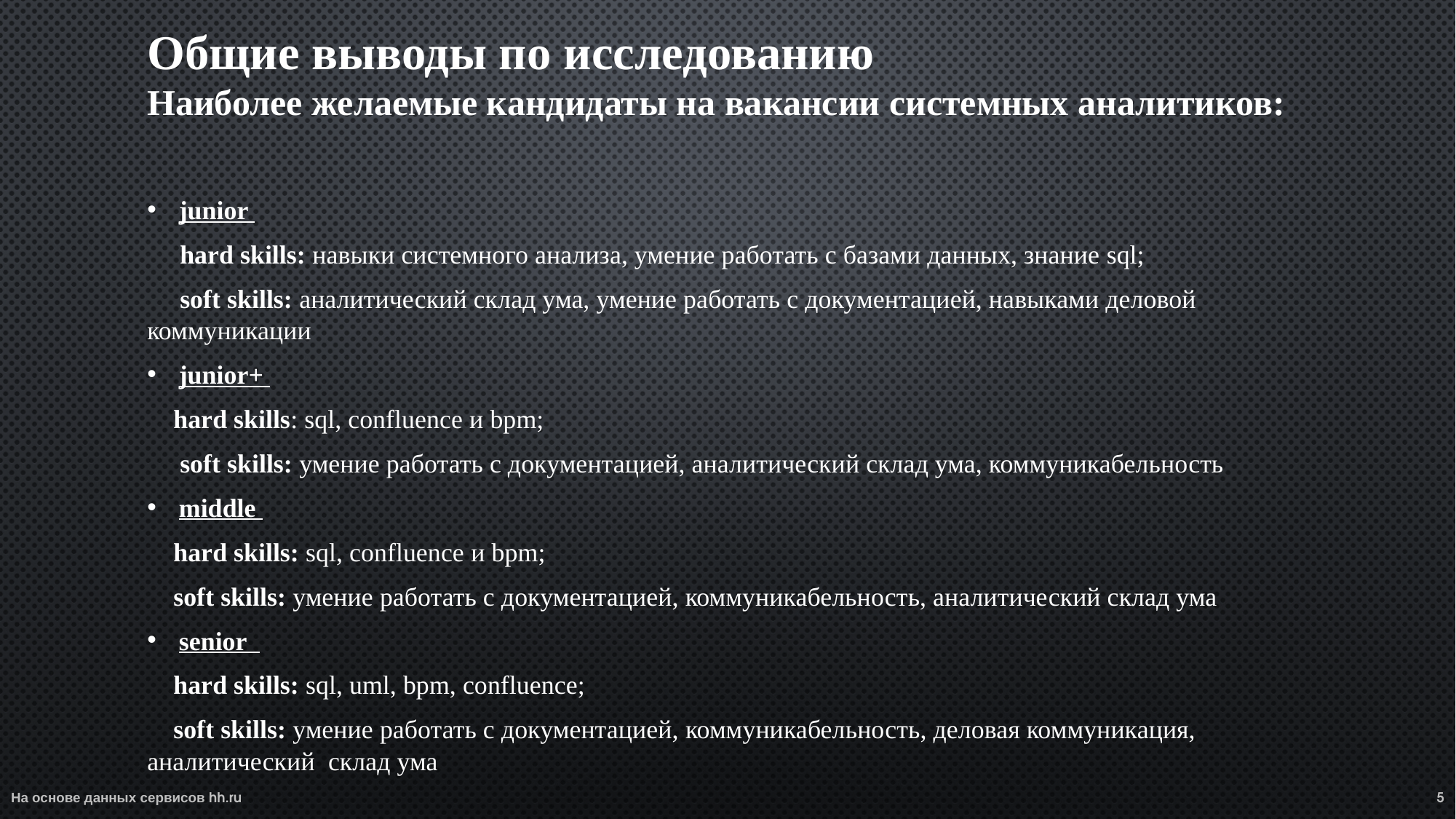

# Общие выводы по исследованию Наиболее желаемые кандидаты на вакансии системных аналитиков:
junior
     hard skills: навыки системного анализа, умение работать с базами данных, знание sql;
     soft skills: аналитический склад ума, умение работать с документацией, навыками деловой коммуникации
junior+
    hard skills: sql, confluence и bpm;
     soft skills: умение работать с документацией, аналитический склад ума, коммуникабельность
middle
    hard skills: sql, confluence и bpm;
    soft skills: умение работать с документацией, коммуникабельность, аналитический склад ума
senior
    hard skills: sql, uml, bpm, confluence;
    soft skills: умение работать с документацией, коммуникабельность, деловая коммуникация, аналитический  склад ума

5
На основе данных сервисов hh.ru